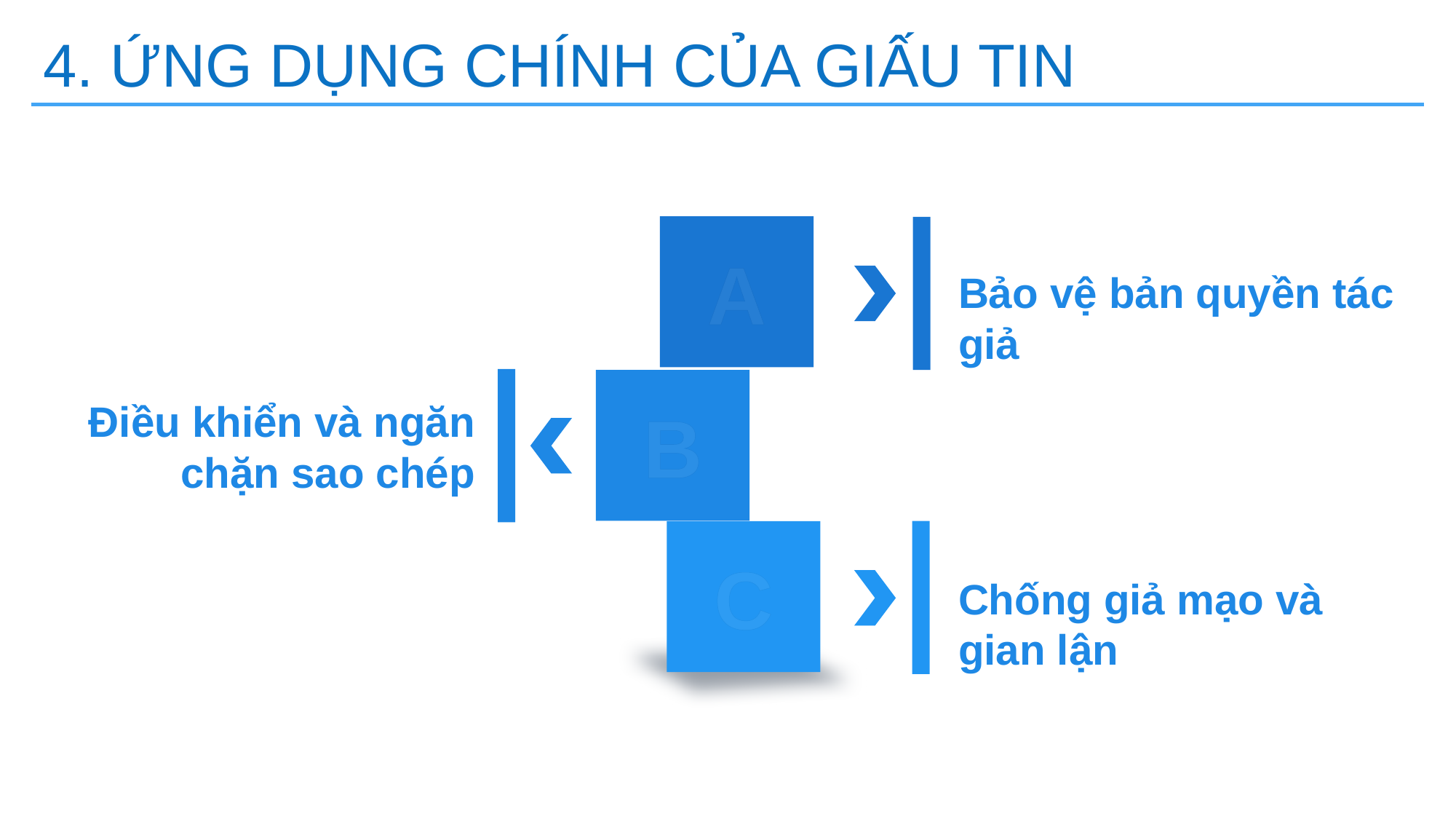

4. ỨNG DỤNG CHÍNH CỦA GIẤU TIN
A
B
C

Bảo vệ bản quyền tác giả
Điều khiển và ngăn chặn sao chép
Chống giả mạo và gian lận